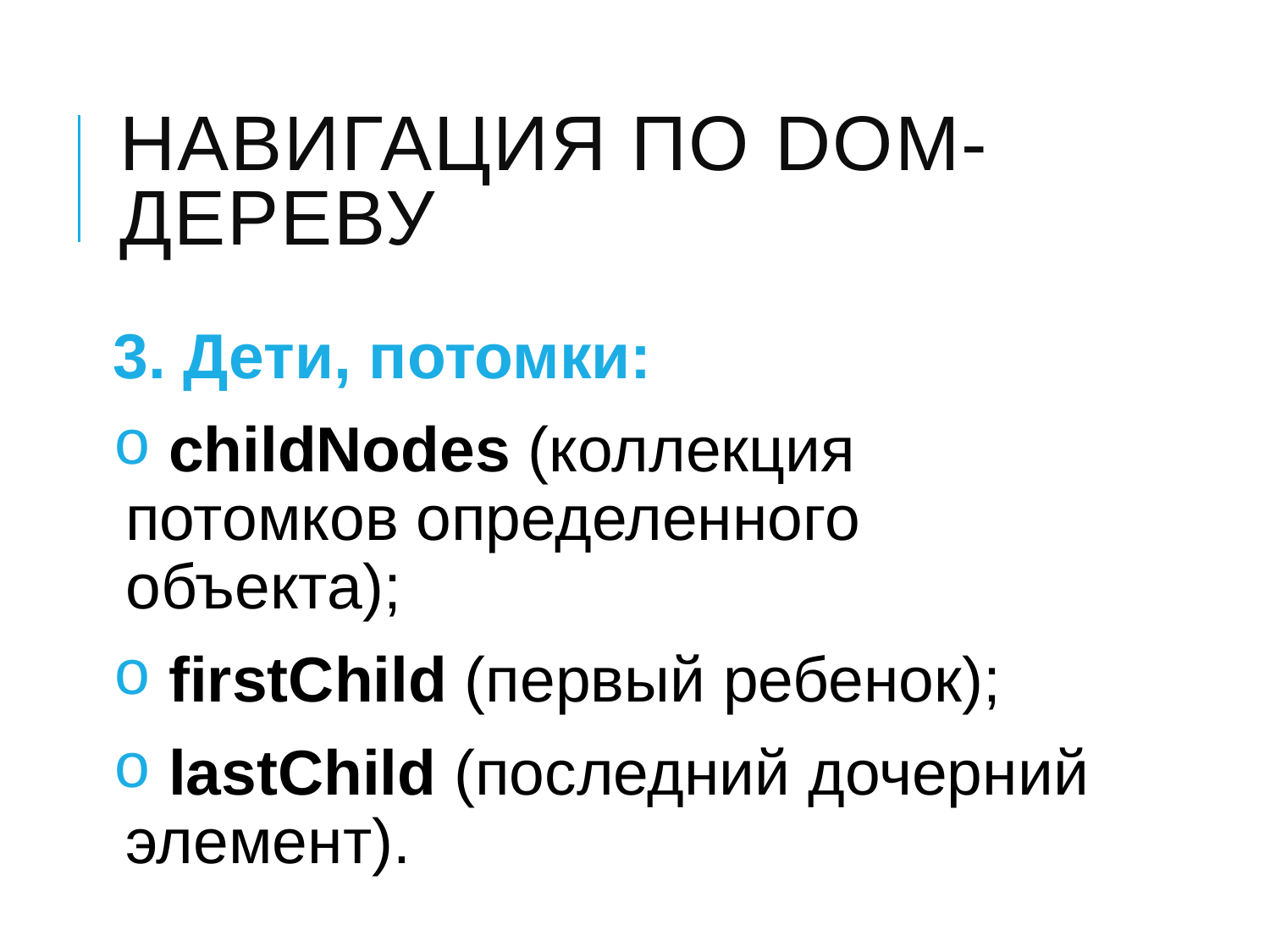

# Навигация по DOM-дереву
3. Дети, потомки:
 childNodes (коллекция потомков определенного объекта);
 firstChild (первый ребенок);
 lastChild (последний дочерний элемент).